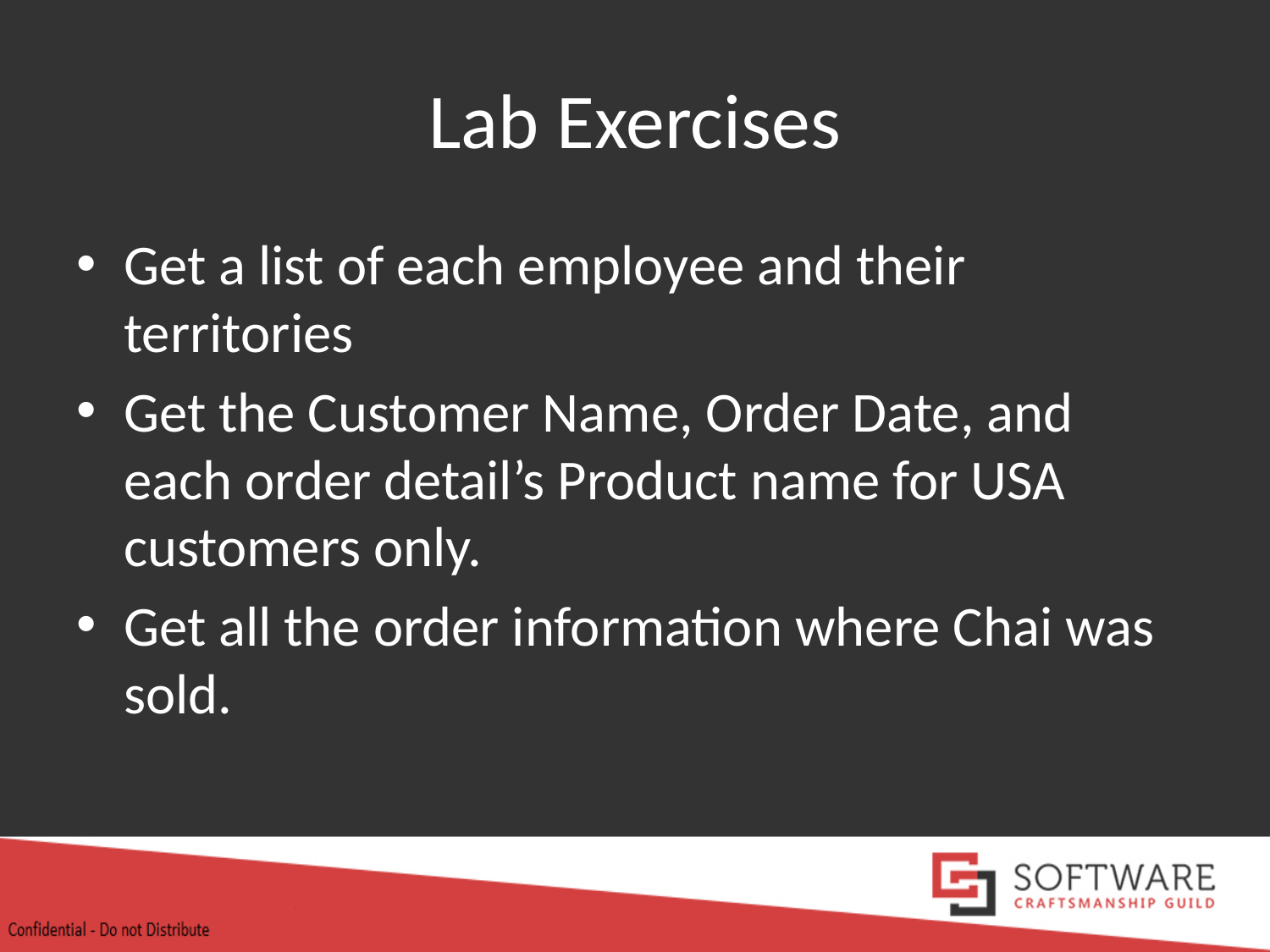

# Lab Exercises
Get a list of each employee and their territories
Get the Customer Name, Order Date, and each order detail’s Product name for USA customers only.
Get all the order information where Chai was sold.